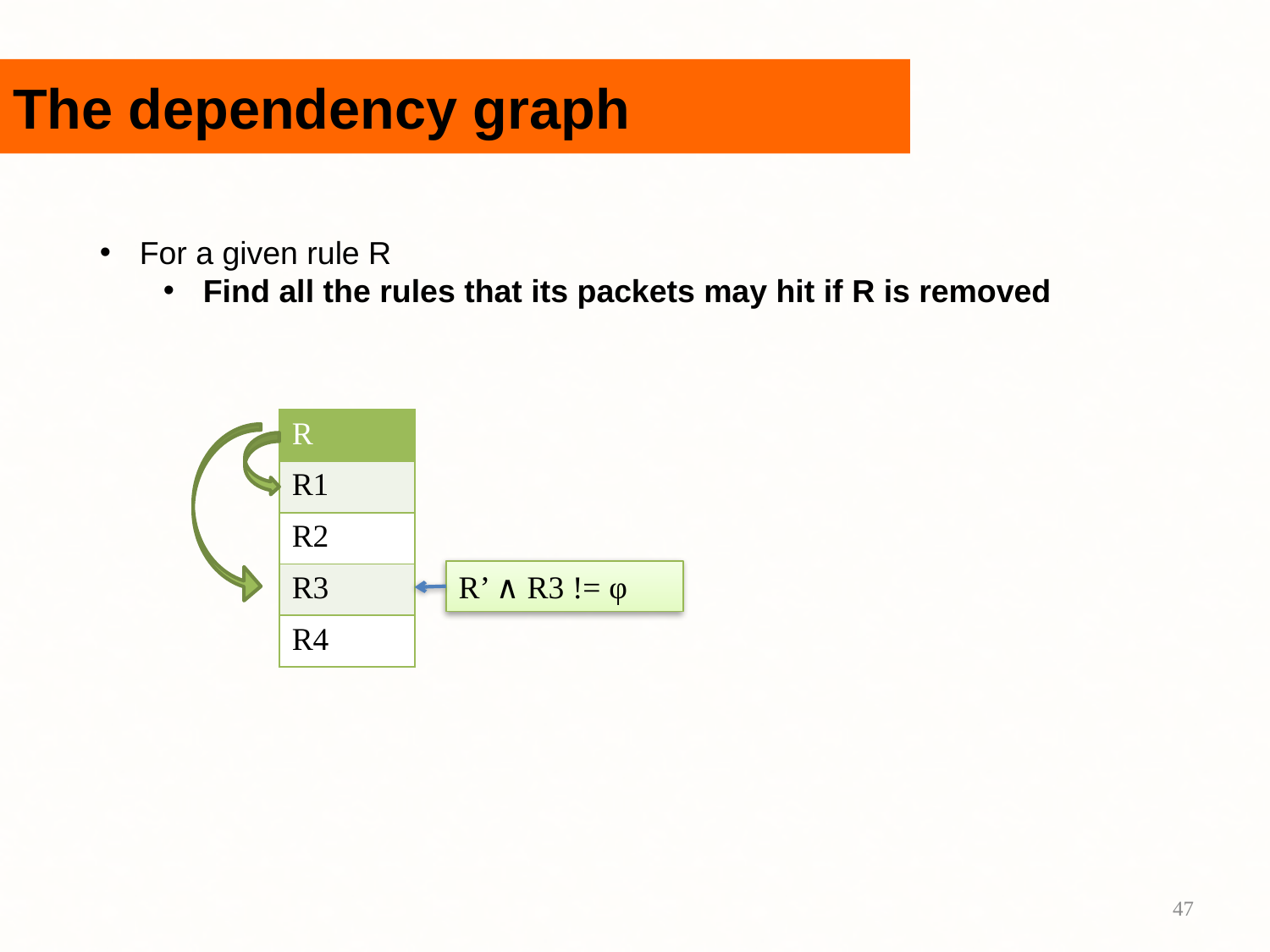

The dependency graph
For a given rule R
Find all the rules that its packets may hit if R is removed

| R |
| --- |
| R1 |
| R2 |
| R3 |
| R4 |

R’ ∧ R3 != φ
47